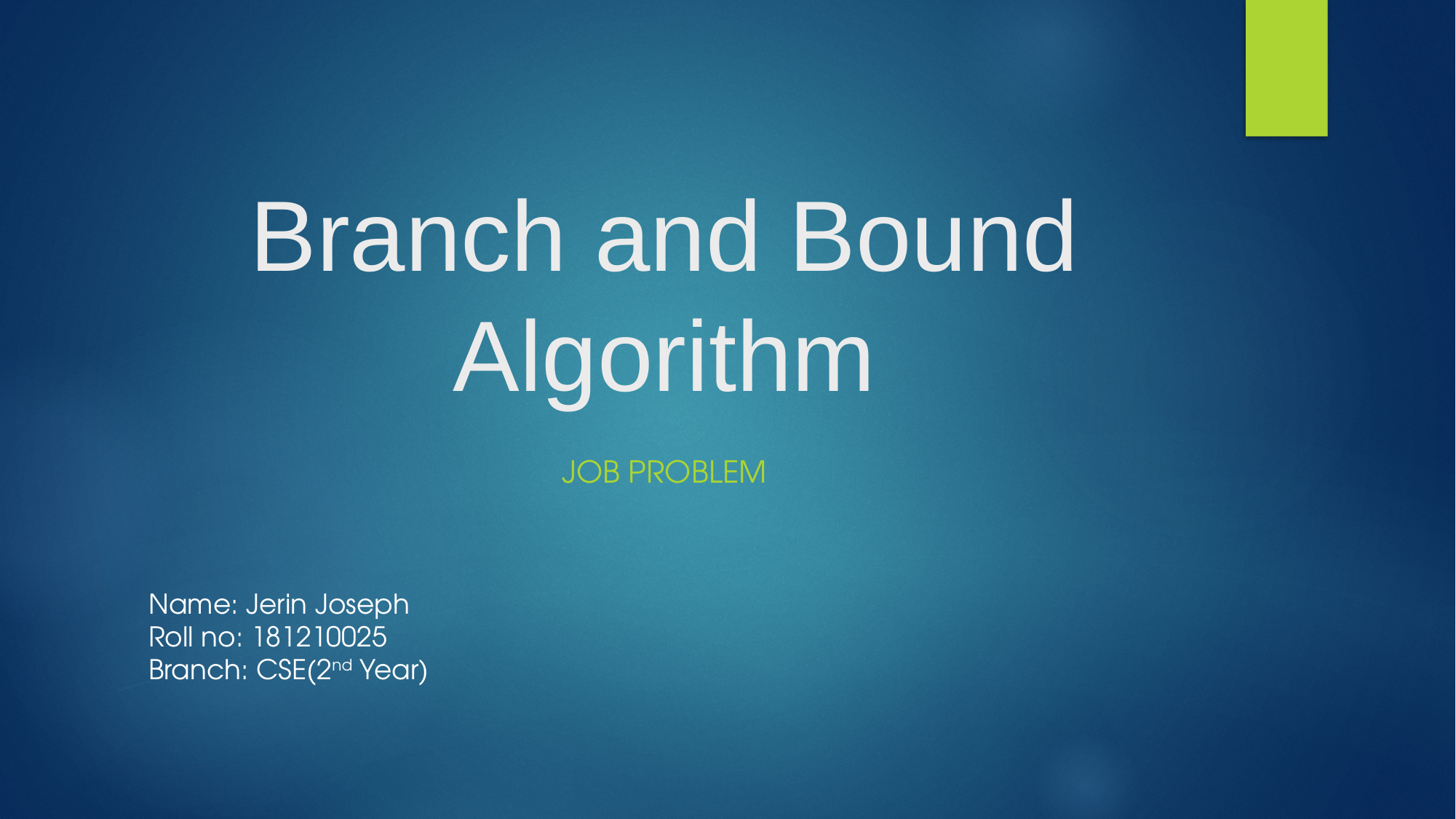

# Branch and Bound Algorithm
Job PROBLEM
Name: Jerin Joseph
Roll no: 181210025
Branch: CSE(2nd Year)